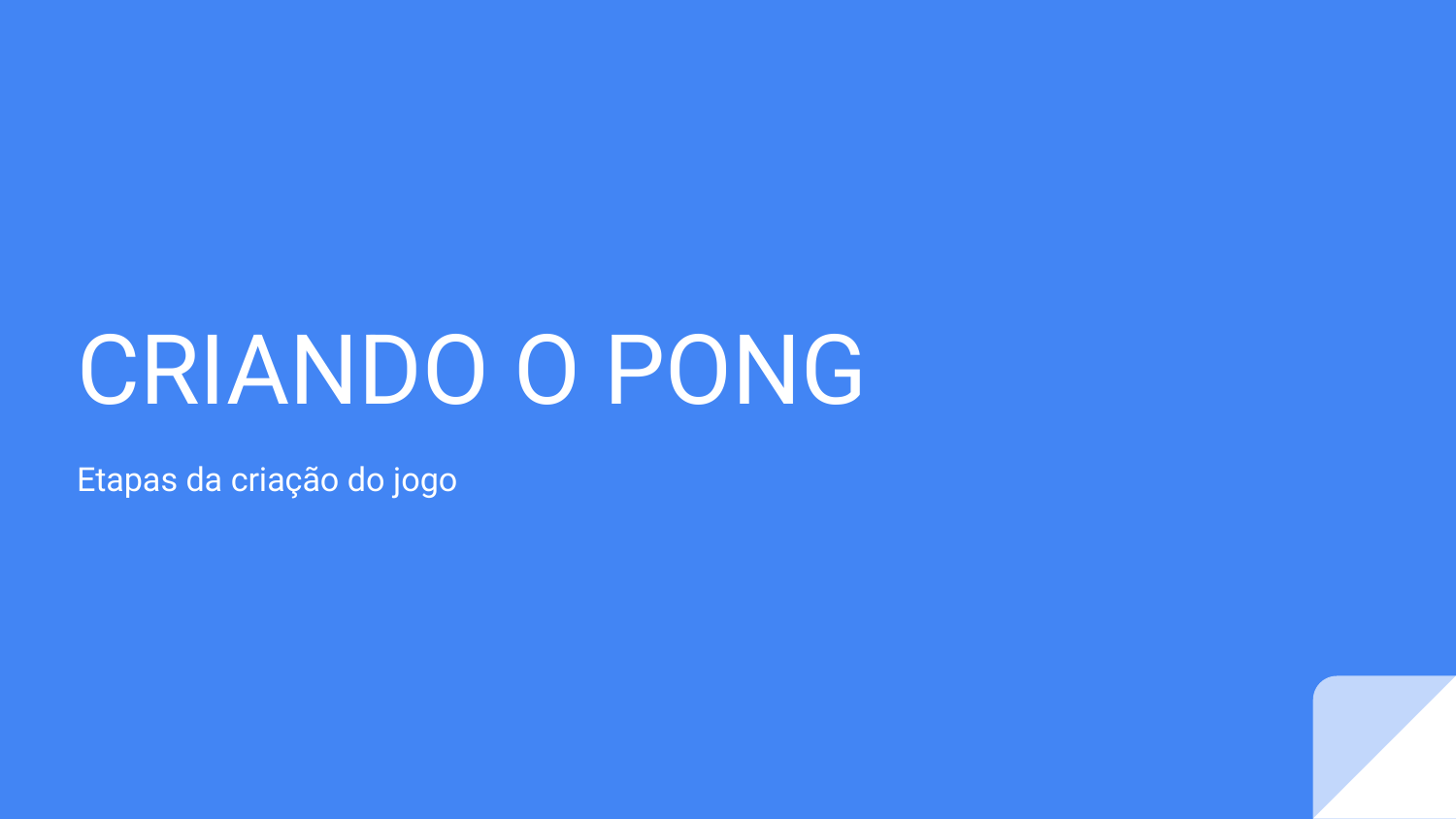

# CRIANDO O PONG
Etapas da criação do jogo